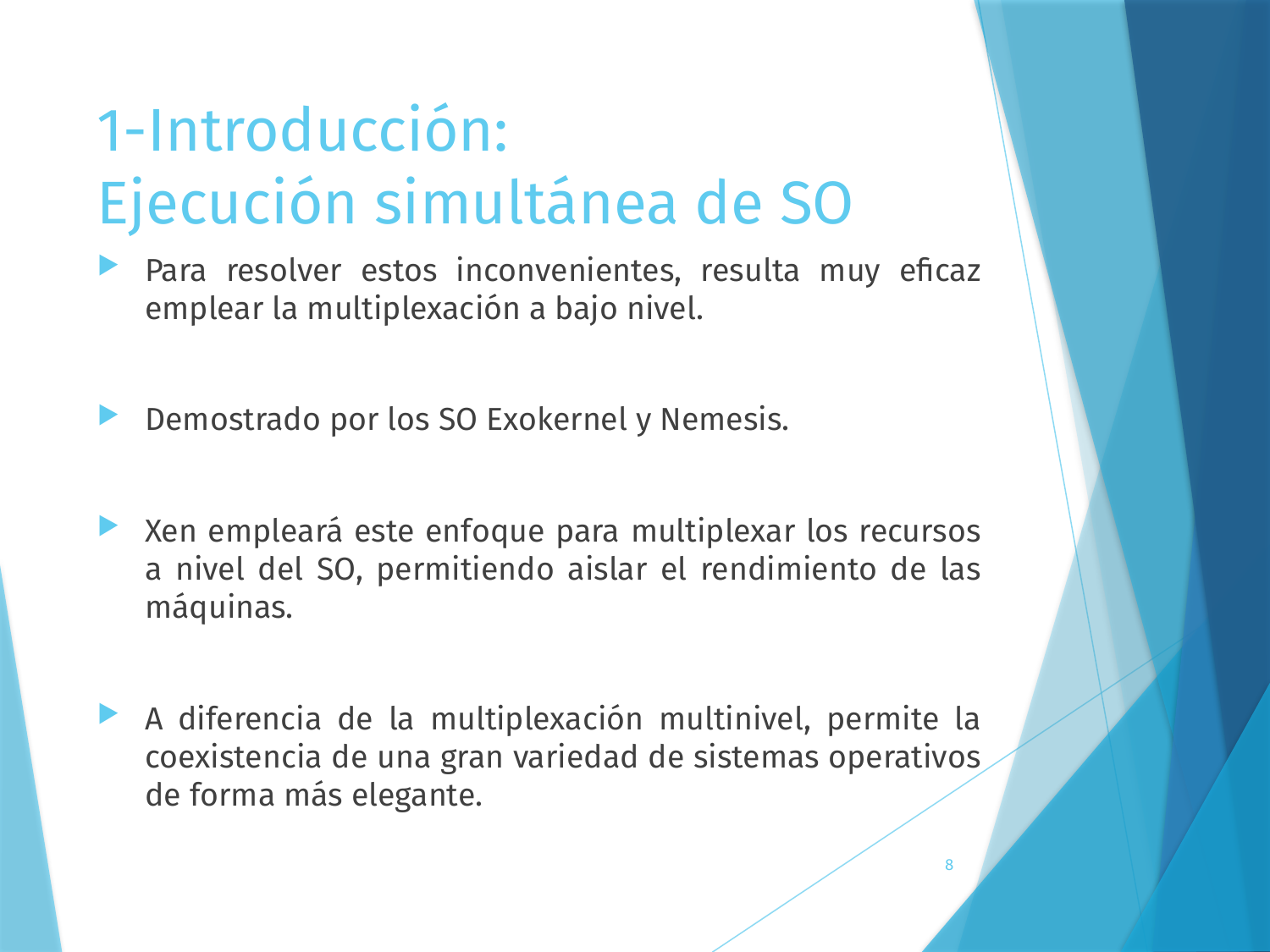

1-Introducción:
Ejecución simultánea de SO
Para resolver estos inconvenientes, resulta muy eficaz emplear la multiplexación a bajo nivel.

Demostrado por los SO Exokernel y Nemesis.

Xen empleará este enfoque para multiplexar los recursos a nivel del SO, permitiendo aislar el rendimiento de las máquinas.

A diferencia de la multiplexación multinivel, permite la coexistencia de una gran variedad de sistemas operativos de forma más elegante.
8